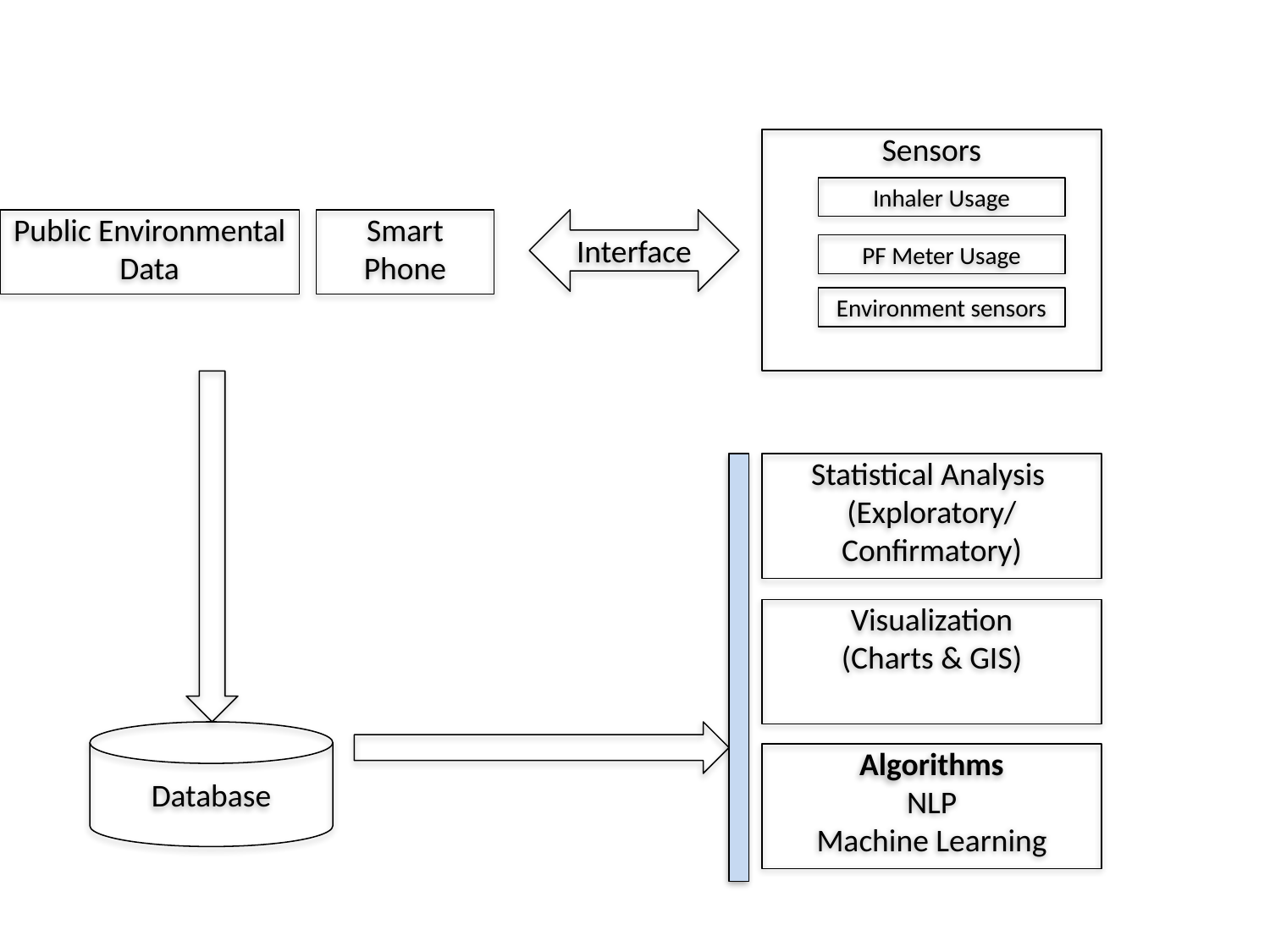

Sensors
Inhaler Usage
Public Environmental Data
Smart Phone
Interface
PF Meter Usage
Environment sensors

Statistical Analysis
(Exploratory/Confirmatory)

Visualization
(Charts & GIS)
Database
Algorithms
NLP
Machine Learning